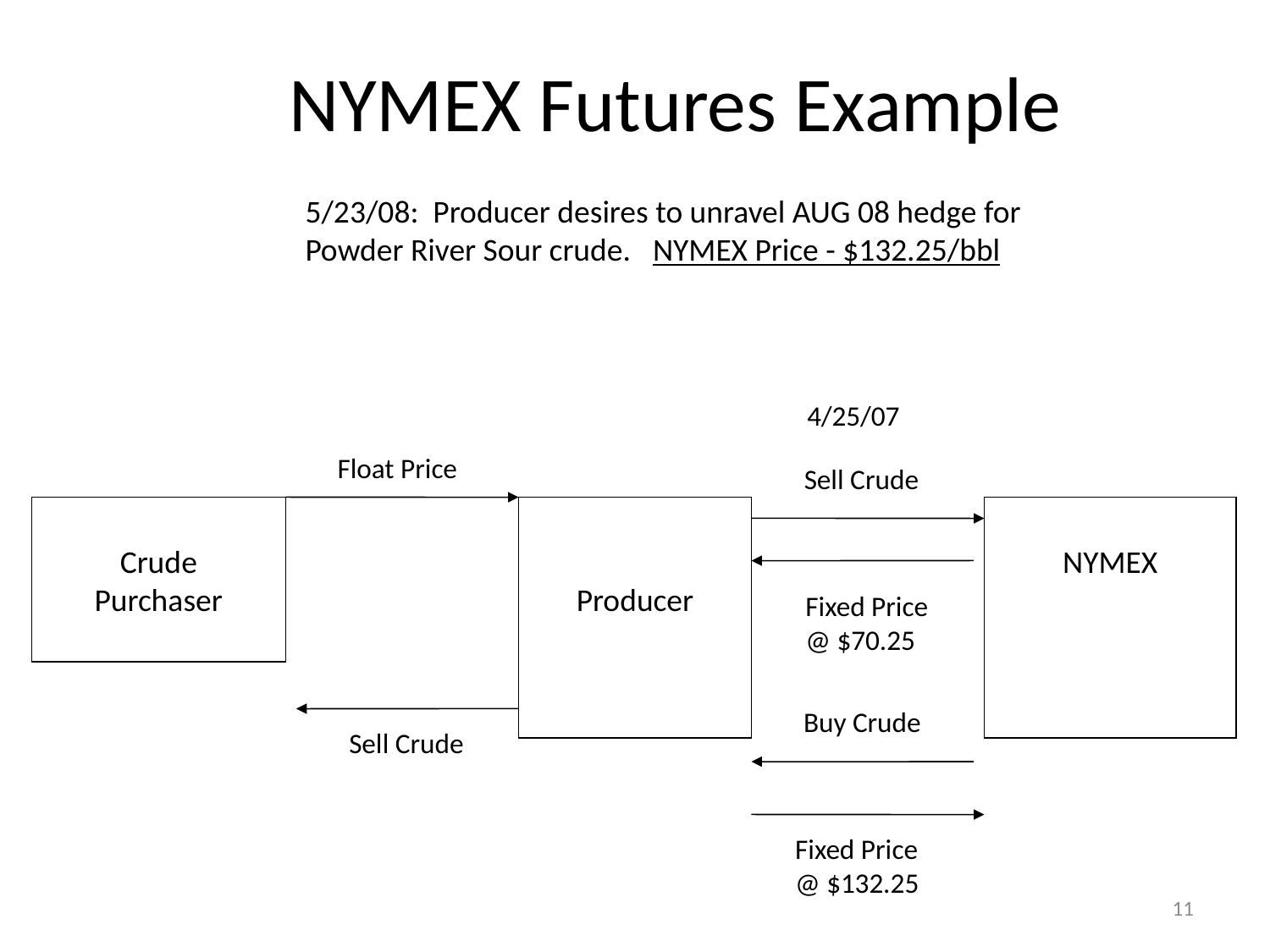

# NYMEX Futures Example

5/23/08:  Producer desires to unravel AUG 08 hedge for
Powder River Sour crude.   NYMEX Price - $132.25/bbl
4/25/07
Float Price
Sell Crude

Crude
Purchaser

Producer

NYMEX

Fixed Price
@ $70.25
Buy Crude

Sell Crude

Fixed Price
@ $132.25
11